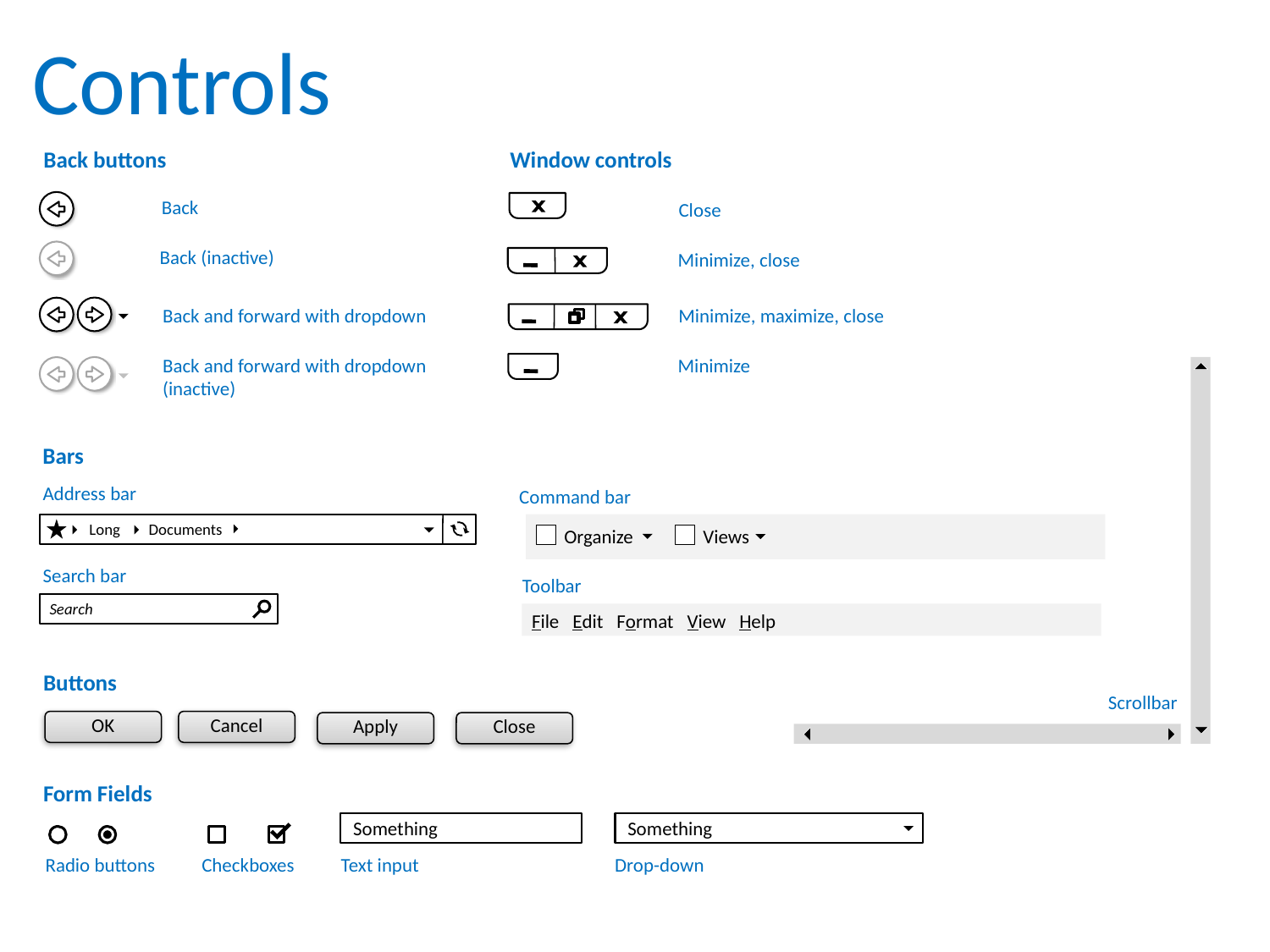

Controls

Back buttons
Window controls
Back
Close

Back (inactive)
Minimize, close

Back and forward with dropdown
Minimize, maximize, close

Back and forward with dropdown
(inactive)
Minimize

Bars
Address bar
Command bar

Long
Documents

Organize

Views

Search bar
Toolbar

Search

File   Edit   Format   View   Help
Buttons
Scrollbar
OK
Cancel
Apply
Close
Form Fields
Something
Something

Radio buttons
Checkboxes
Text input
Drop-down